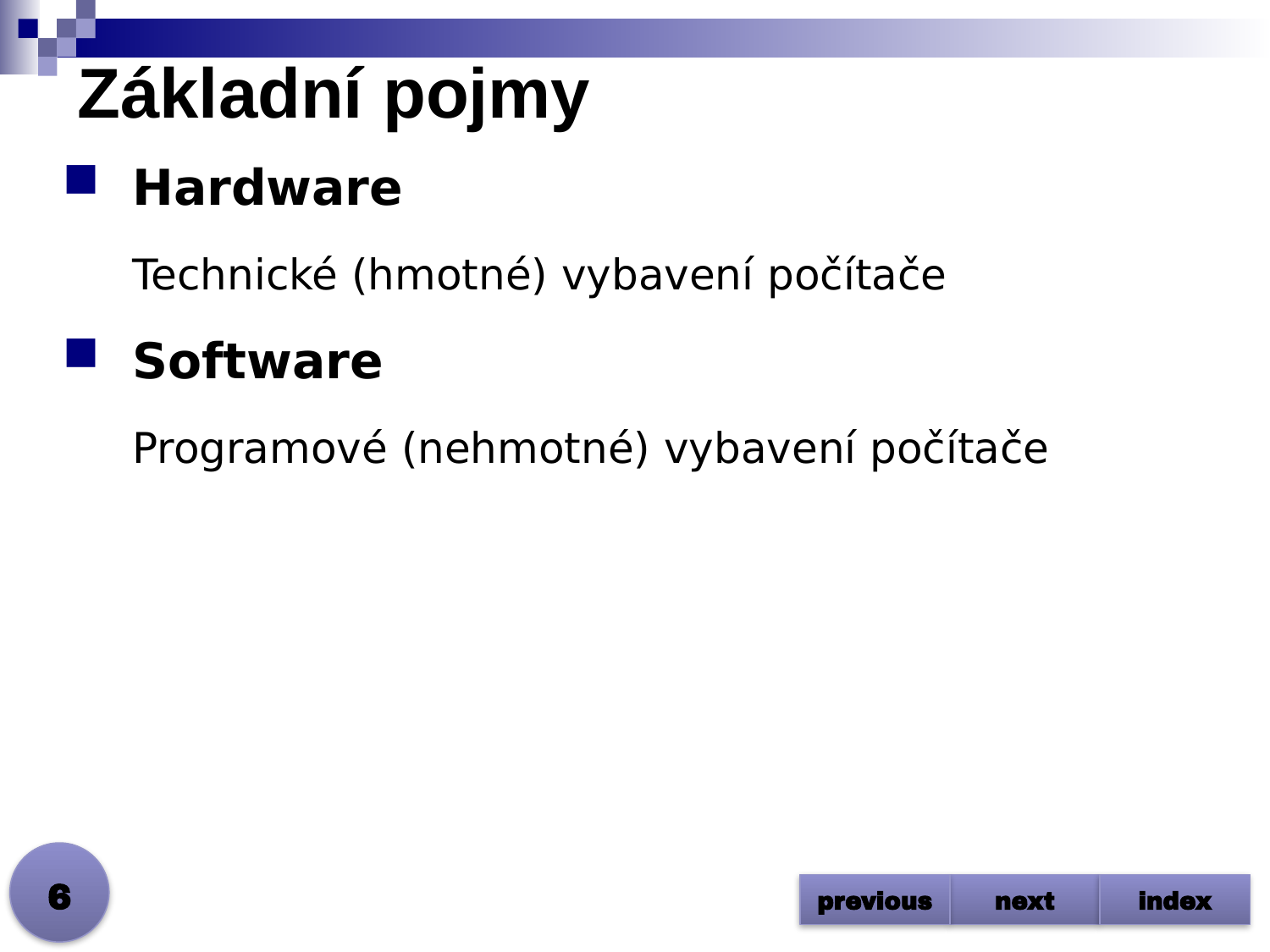

# Základní pojmy
Hardware
Technické (hmotné) vybavení počítače
Software
Programové (nehmotné) vybavení počítače

6
previous
next
index